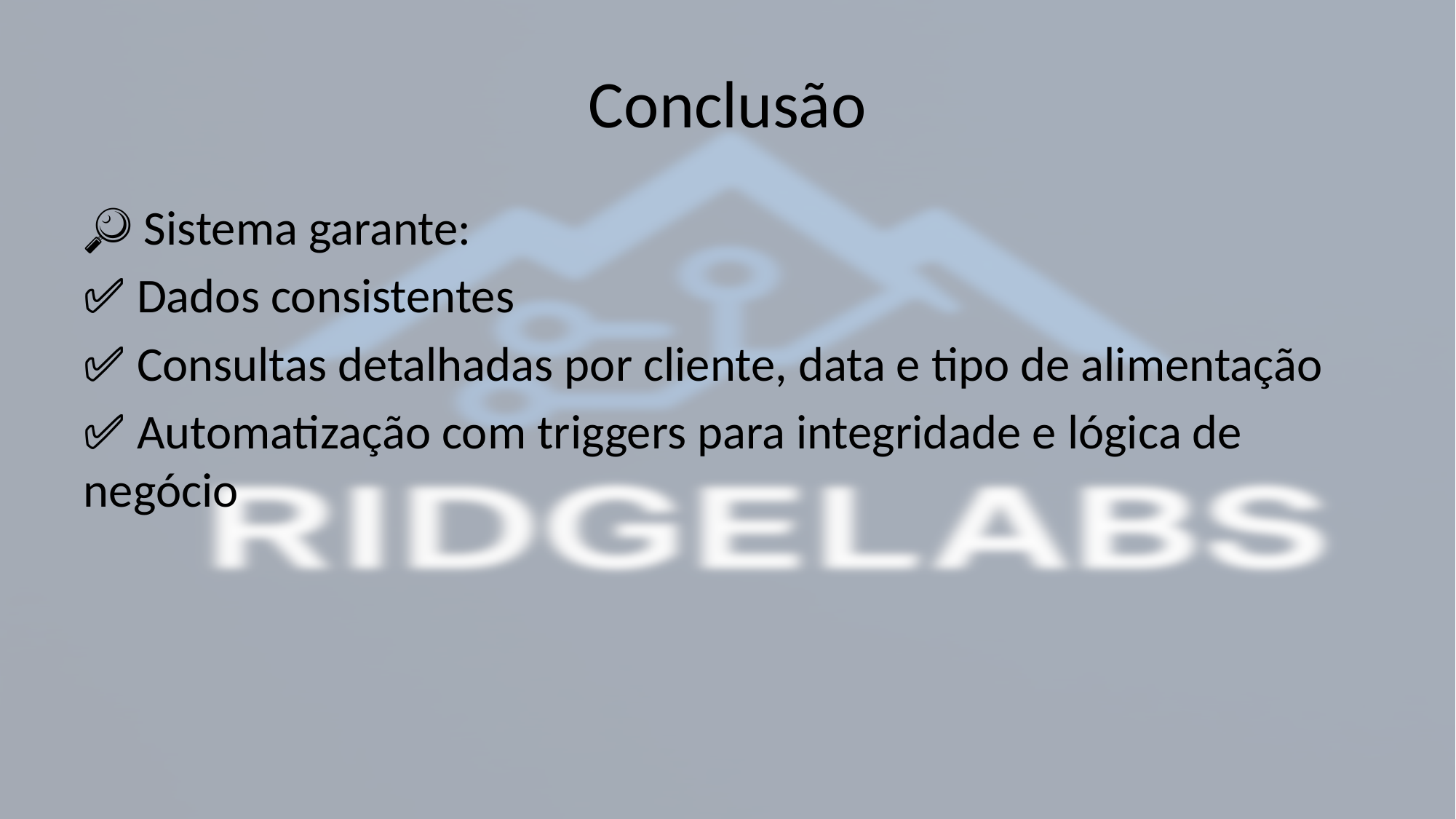

# Conclusão
🔎 Sistema garante:
✅ Dados consistentes
✅ Consultas detalhadas por cliente, data e tipo de alimentação
✅ Automatização com triggers para integridade e lógica de negócio